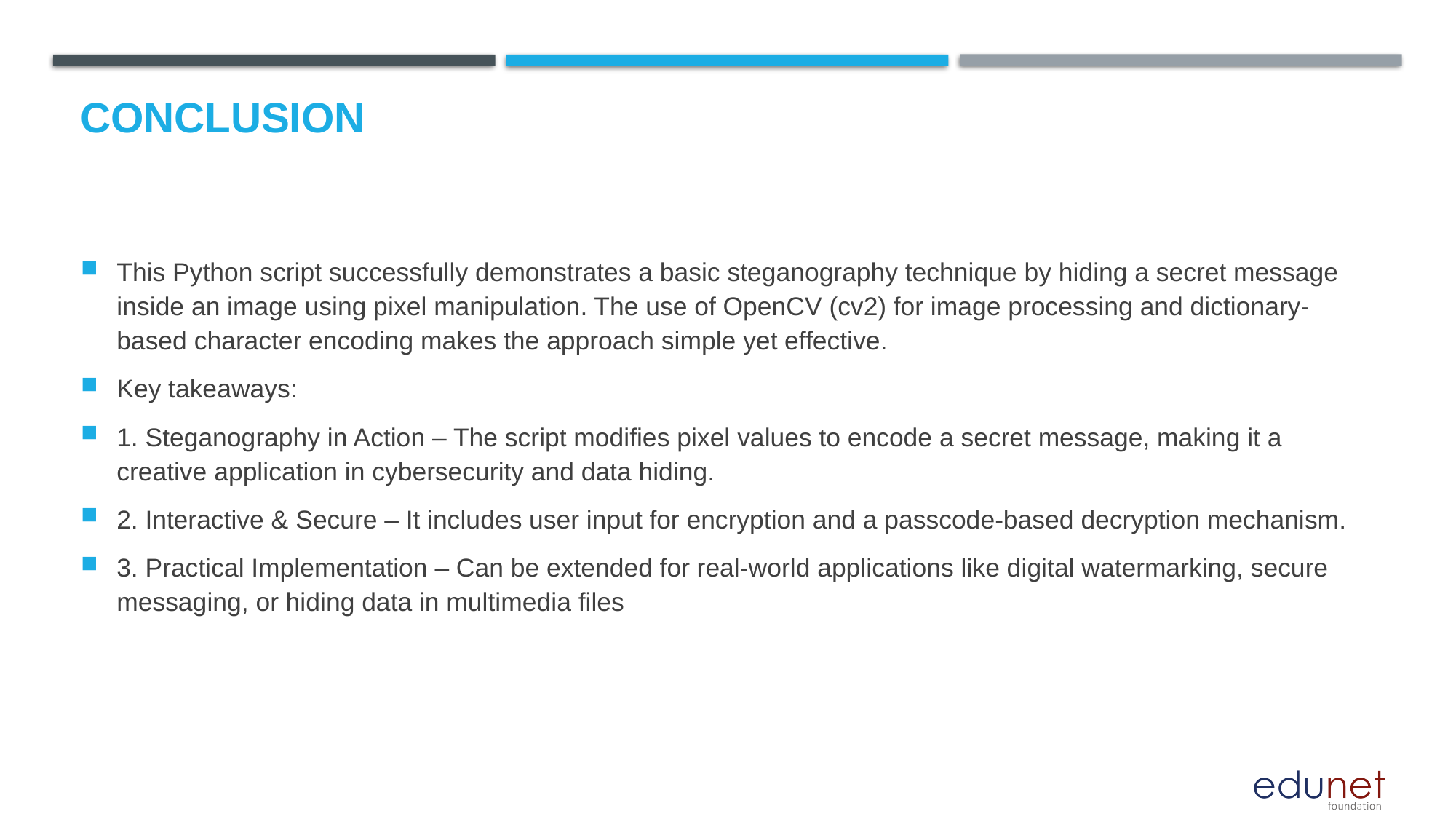

# Conclusion
This Python script successfully demonstrates a basic steganography technique by hiding a secret message inside an image using pixel manipulation. The use of OpenCV (cv2) for image processing and dictionary-based character encoding makes the approach simple yet effective.
Key takeaways:
1. Steganography in Action – The script modifies pixel values to encode a secret message, making it a creative application in cybersecurity and data hiding.
2. Interactive & Secure – It includes user input for encryption and a passcode-based decryption mechanism.
3. Practical Implementation – Can be extended for real-world applications like digital watermarking, secure messaging, or hiding data in multimedia files